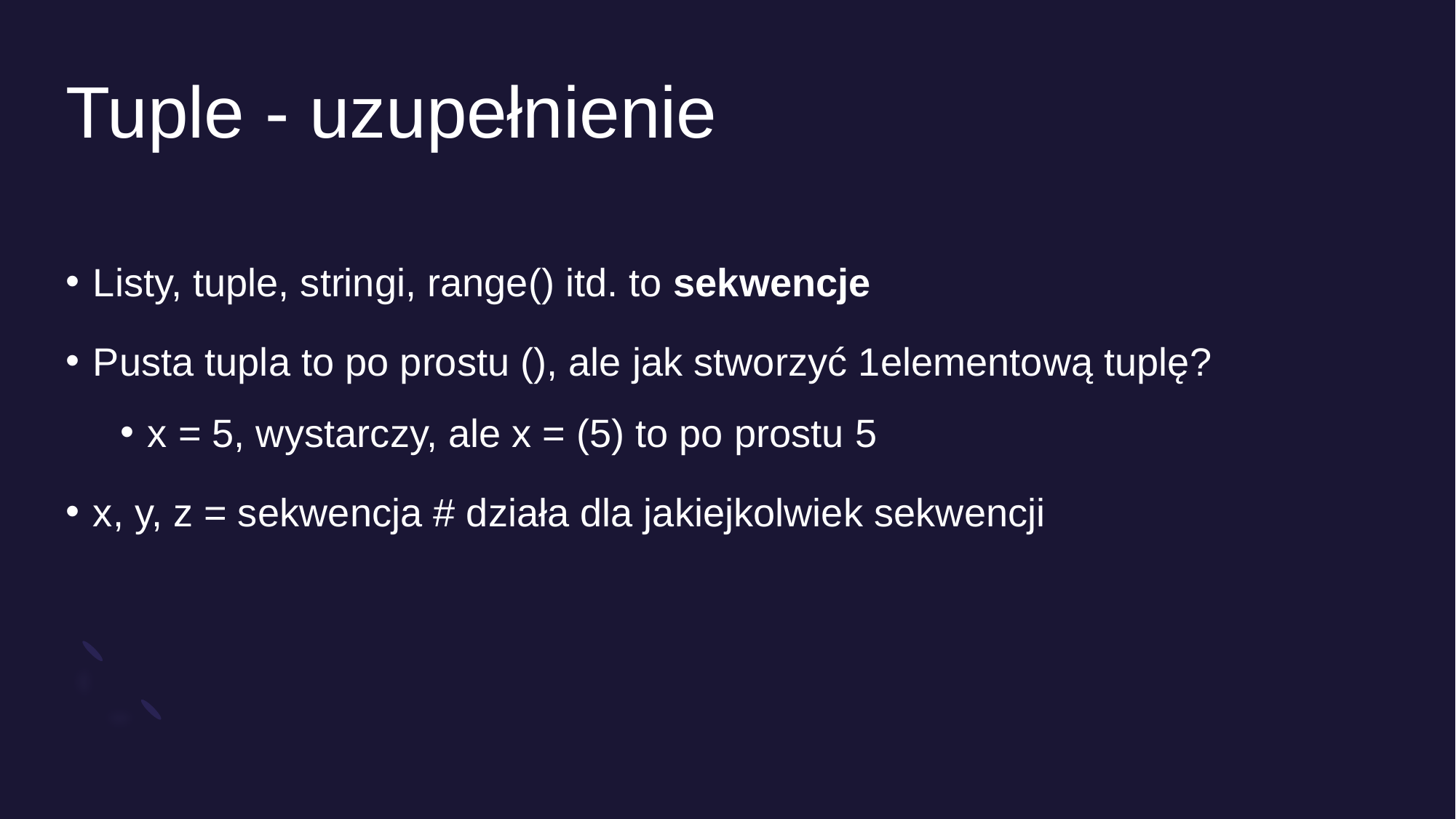

# Tuple - uzupełnienie
Listy, tuple, stringi, range() itd. to sekwencje
Pusta tupla to po prostu (), ale jak stworzyć 1elementową tuplę?
x = 5, wystarczy, ale x = (5) to po prostu 5
x, y, z = sekwencja # działa dla jakiejkolwiek sekwencji